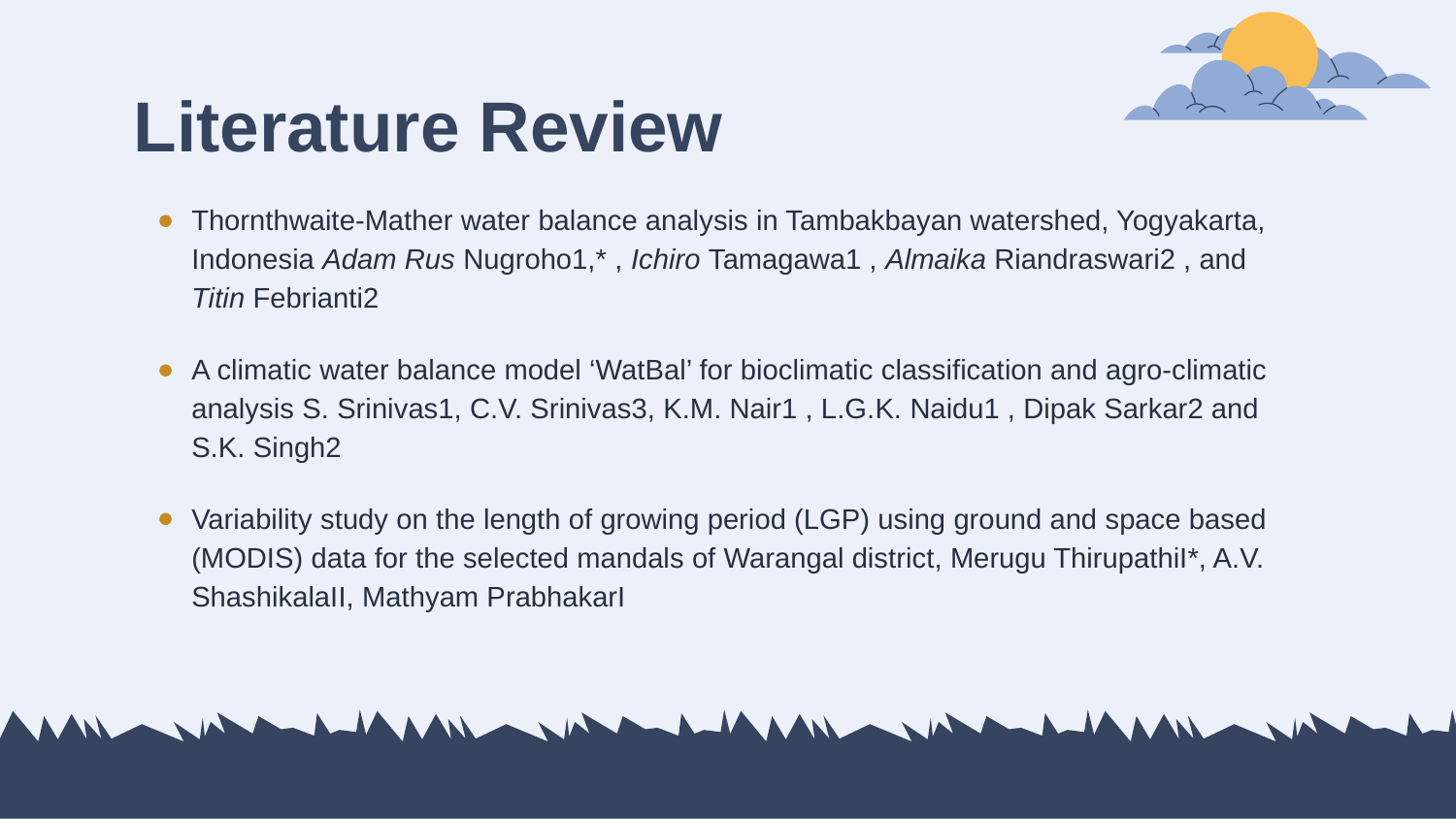

# Literature Review
Thornthwaite-Mather water balance analysis in Tambakbayan watershed, Yogyakarta, Indonesia Adam Rus Nugroho1,* , Ichiro Tamagawa1 , Almaika Riandraswari2 , and Titin Febrianti2
A climatic water balance model ‘WatBal’ for bioclimatic classification and agro-climatic analysis S. Srinivas1, C.V. Srinivas3, K.M. Nair1 , L.G.K. Naidu1 , Dipak Sarkar2 and S.K. Singh2
Variability study on the length of growing period (LGP) using ground and space based (MODIS) data for the selected mandals of Warangal district, Merugu ThirupathiI*, A.V. ShashikalaII, Mathyam PrabhakarI